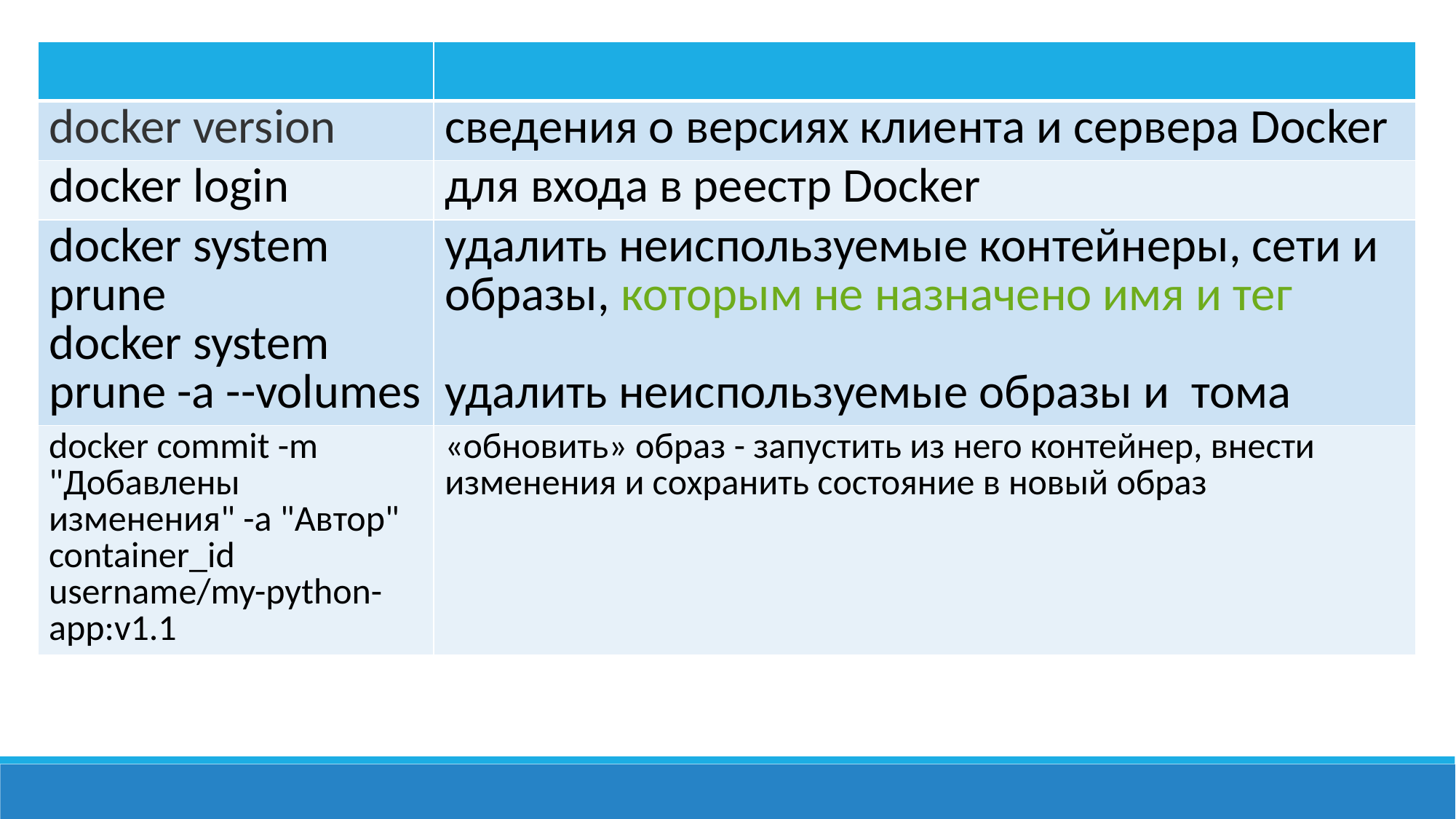

|  |  |
| --- | --- |
| docker version | cведения о версиях клиента и сервера Docker |
| docker login | для входа в реестр Docker |
| docker system prune docker system prune -a --volumes | удалить неиспользуемые контейнеры, сети и образы, которым не назначено имя и тег удалить неиспользуемые образы и тома |
| docker commit -m "Добавлены изменения" -a "Автор" container\_id username/my-python-app:v1.1 | «обновить» образ - запустить из него контейнер, внести изменения и сохранить состояние в новый образ |